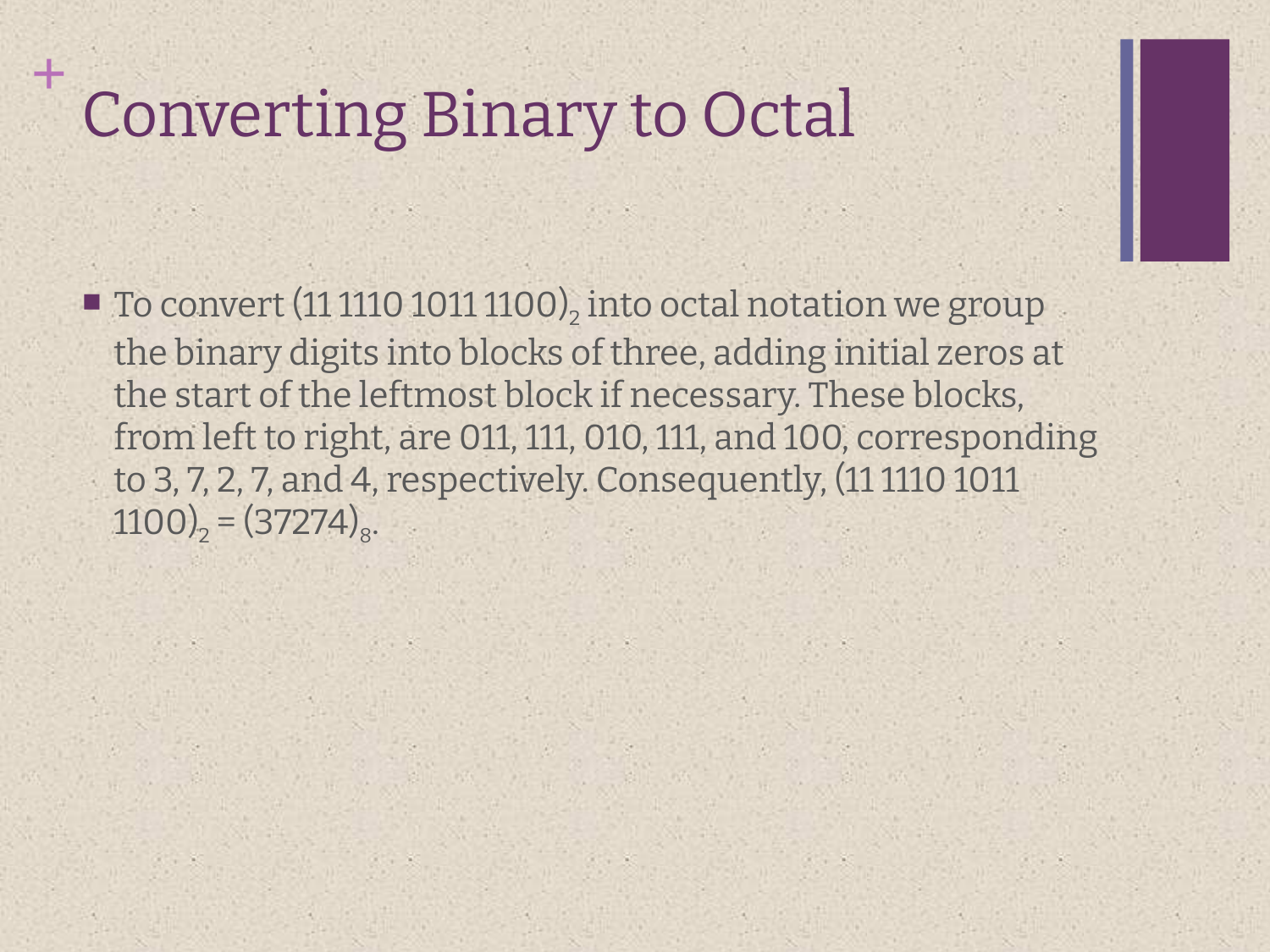

# Converting Binary to Octal
To convert (11 1110 1011 1100)2 into octal notation we group the binary digits into blocks of three, adding initial zeros at the start of the leftmost block if necessary. These blocks, from left to right, are 011, 111, 010, 111, and 100, corresponding to 3, 7, 2, 7, and 4, respectively. Consequently, (11 1110 1011 1100)2 = (37274)8.